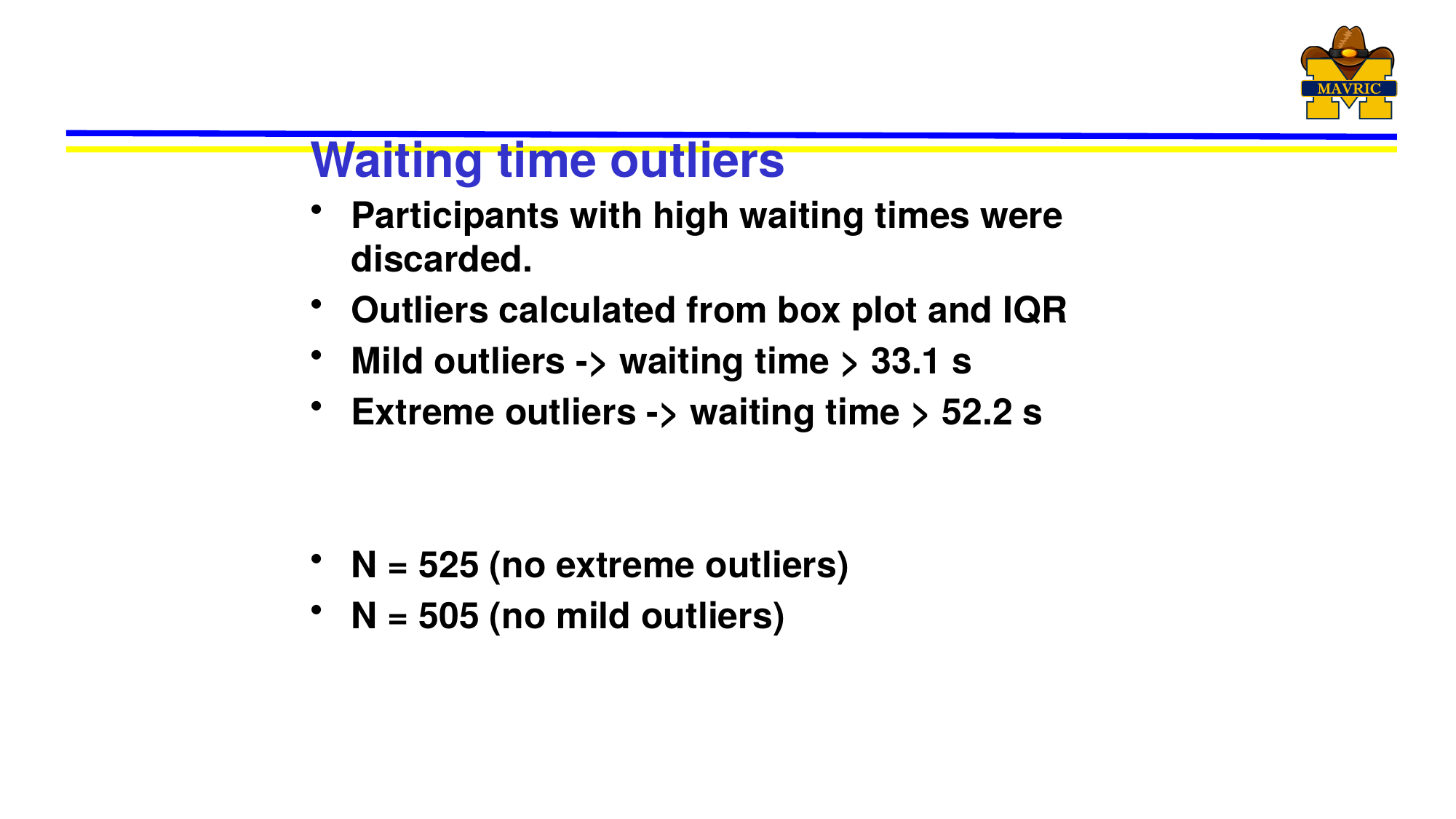

# Waiting time outliers
Participants with high waiting times were discarded.
Outliers calculated from box plot and IQR
Mild outliers -> waiting time > 33.1 s
Extreme outliers -> waiting time > 52.2 s

N = 525 (no extreme outliers)
N = 505 (no mild outliers)